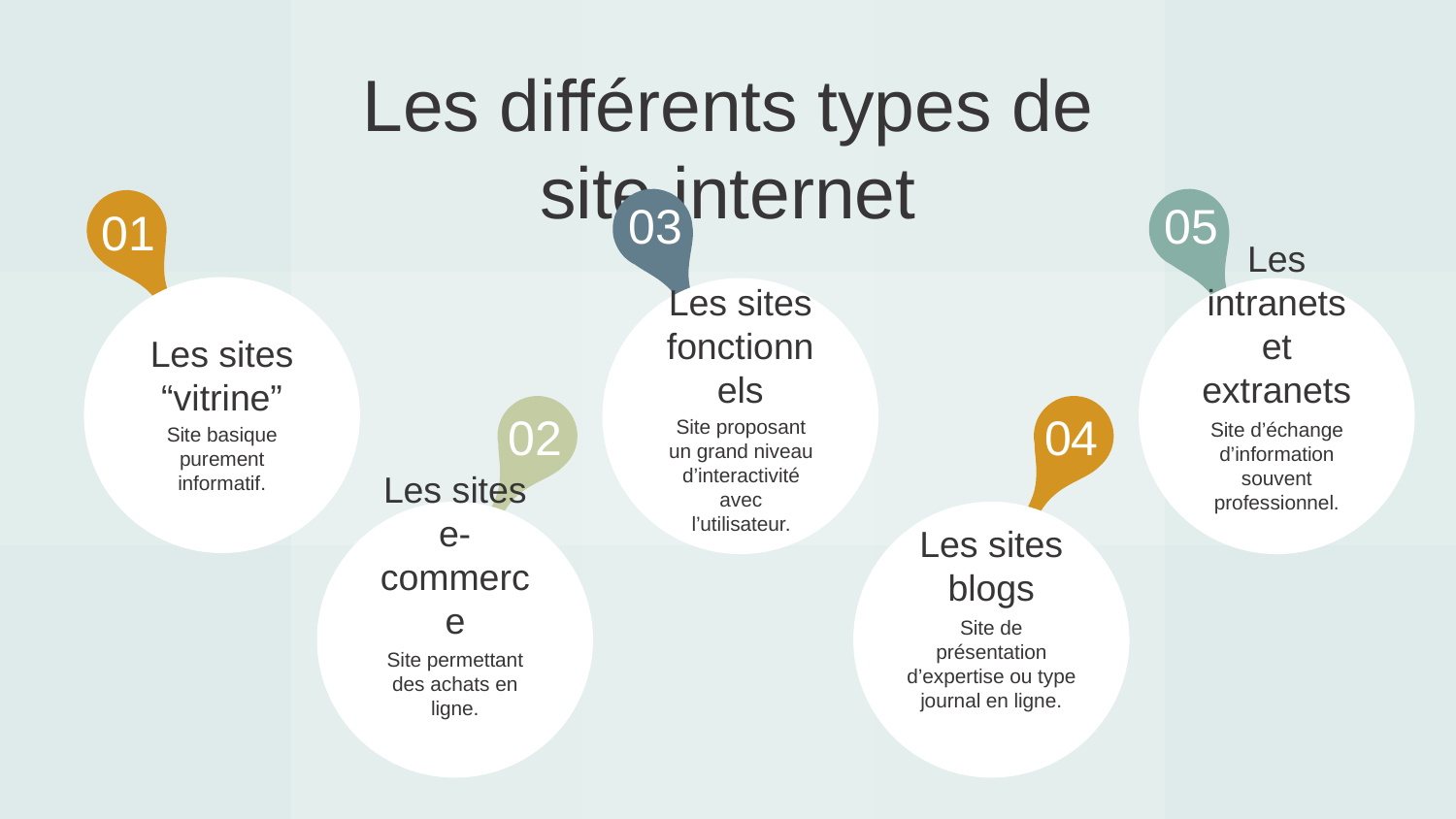

Les différents types de site internet
# 03
05
01

Les sites fonctionnels
Les intranets et extranets
Les sites “vitrine”
Site proposant un grand niveau d’interactivité avec l’utilisateur.
Site d’échange d’information souvent professionnel.
02
04
Site basique purement informatif.

Les sites e-commerce
Les sites blogs
Site de présentation d’expertise ou type journal en ligne.
Site permettant des achats en ligne.